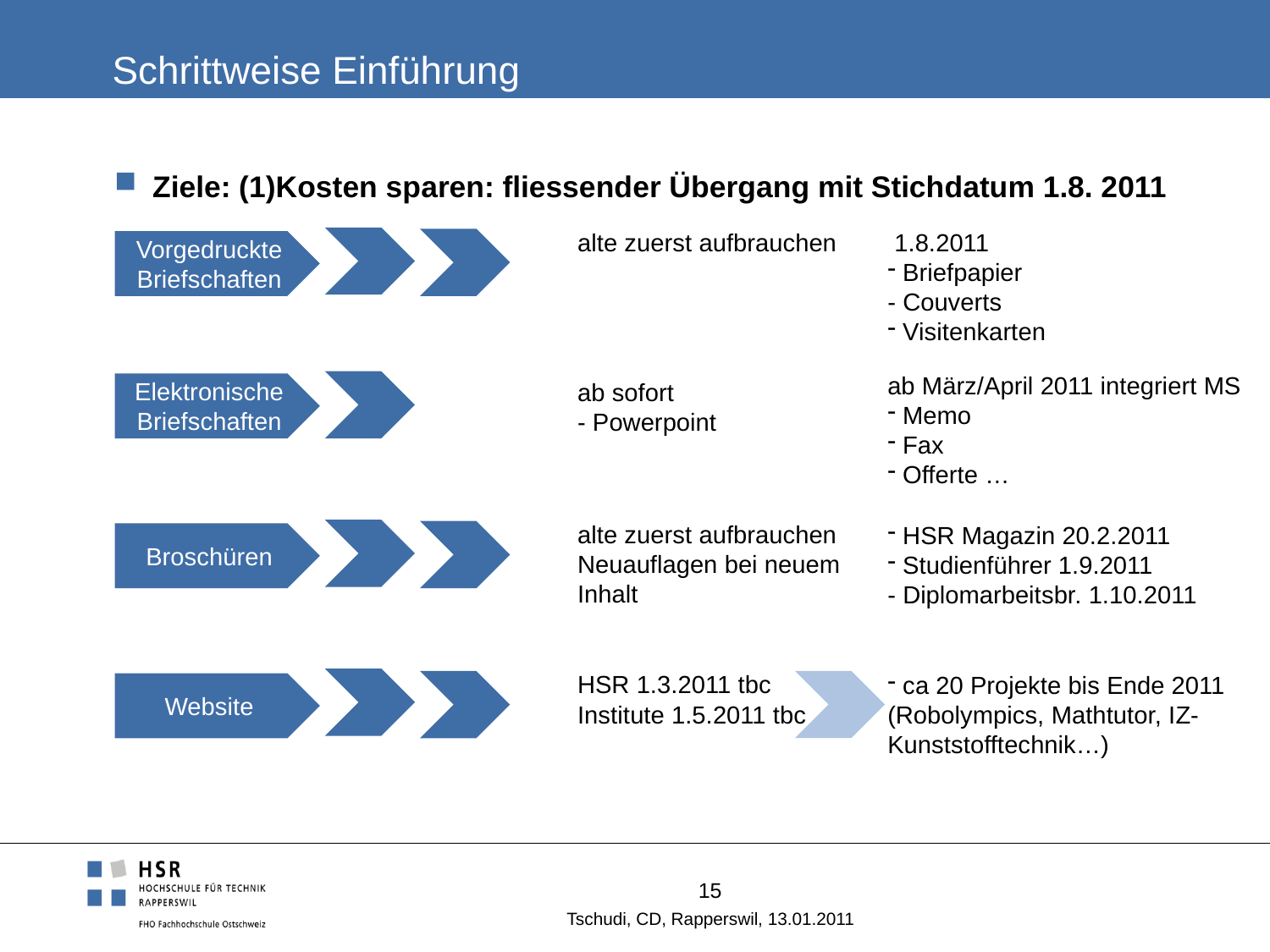

# Schrittweise Einführung
Ziele: (1)Kosten sparen: fliessender Übergang mit Stichdatum 1.8. 2011

alte zuerst aufbrauchen
 1.8.2011
 Briefpapier
- Couverts
 Visitenkarten

Vorgedruckte Briefschaften
ab März/April 2011 integriert MS
 Memo
 Fax
 Offerte …
ab sofort
- Powerpoint

Elektronische Briefschaften
alte zuerst aufbrauchen
Neuauflagen bei neuem Inhalt
 HSR Magazin 20.2.2011
 Studienführer 1.9.2011
- Diplomarbeitsbr. 1.10.2011

Broschüren
HSR 1.3.2011 tbc
Institute 1.5.2011 tbc
 ca 20 Projekte bis Ende 2011
(Robolympics, Mathtutor, IZ-Kunststofftechnik…)

Website
15
Tschudi, CD, Rapperswil, 13.01.2011